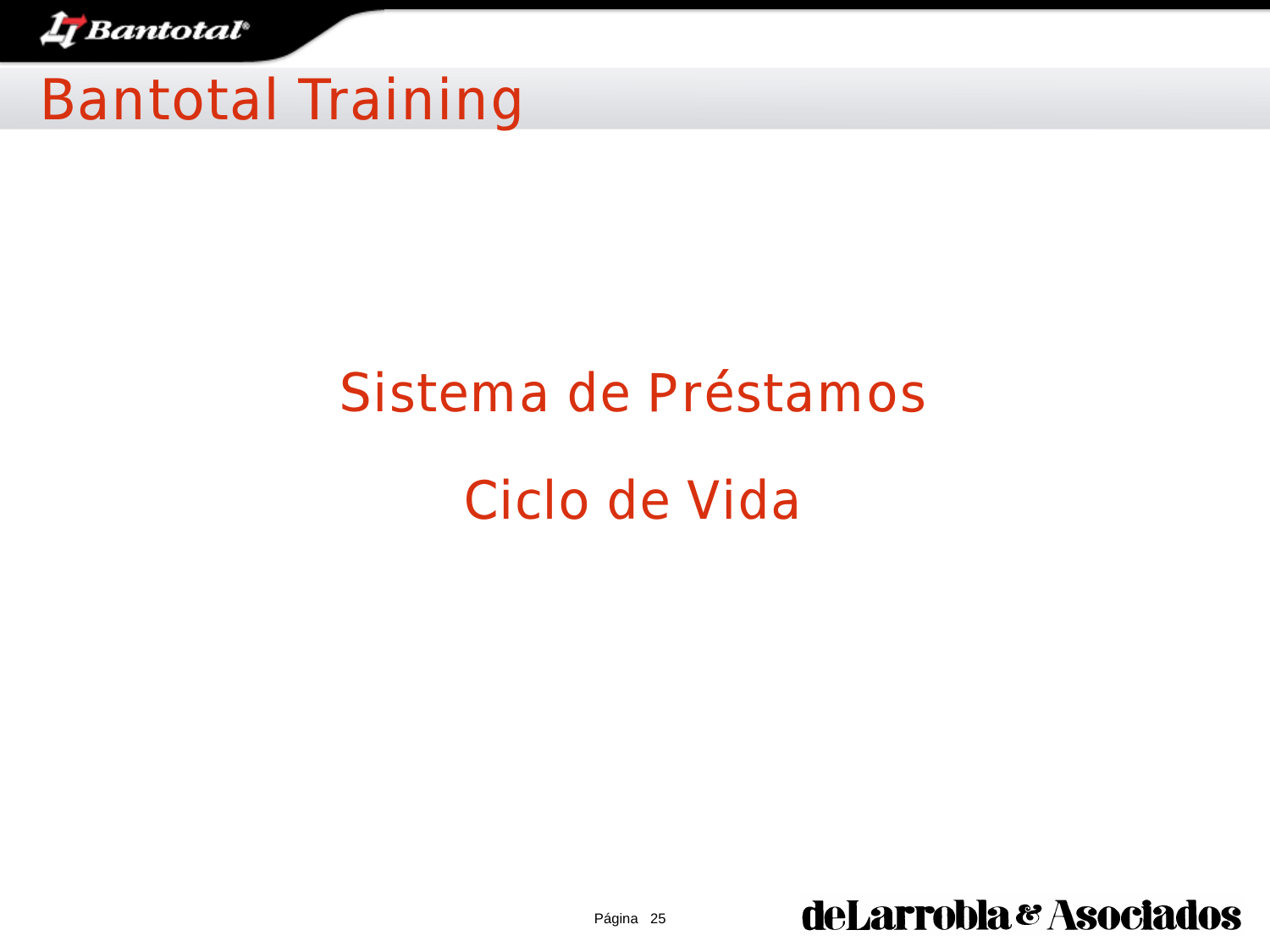

Bantotal Training
# Sistema de Préstamos Ciclo de Vida